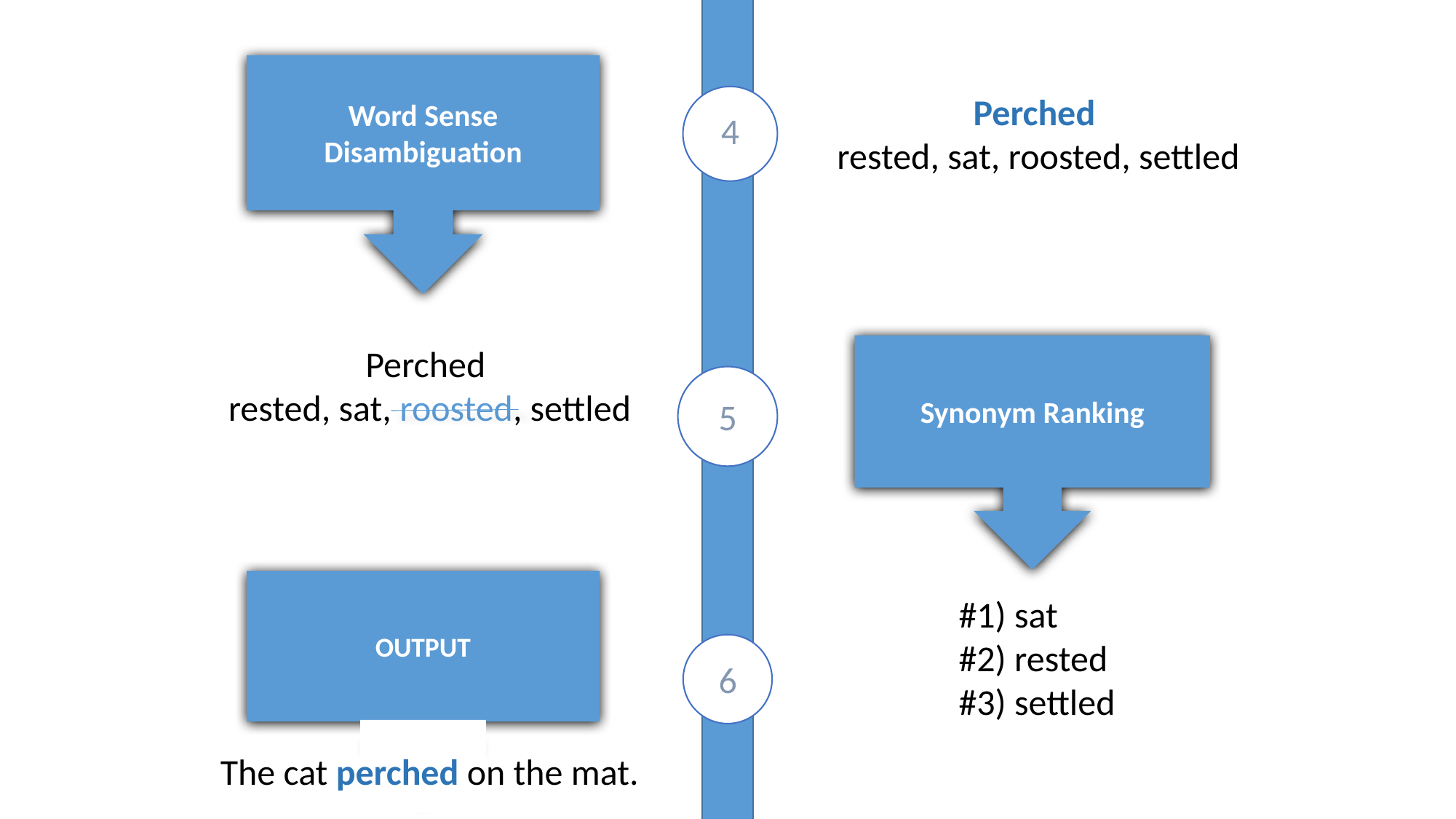

Word Sense
Disambiguation
Perched
rested, sat, roosted, settled

4
Synonym Ranking
Perched
rested, sat, roosted, settled

5

OUTPUT
#1) sat
#2) rested
#3) settled

6

The cat perched on the mat.